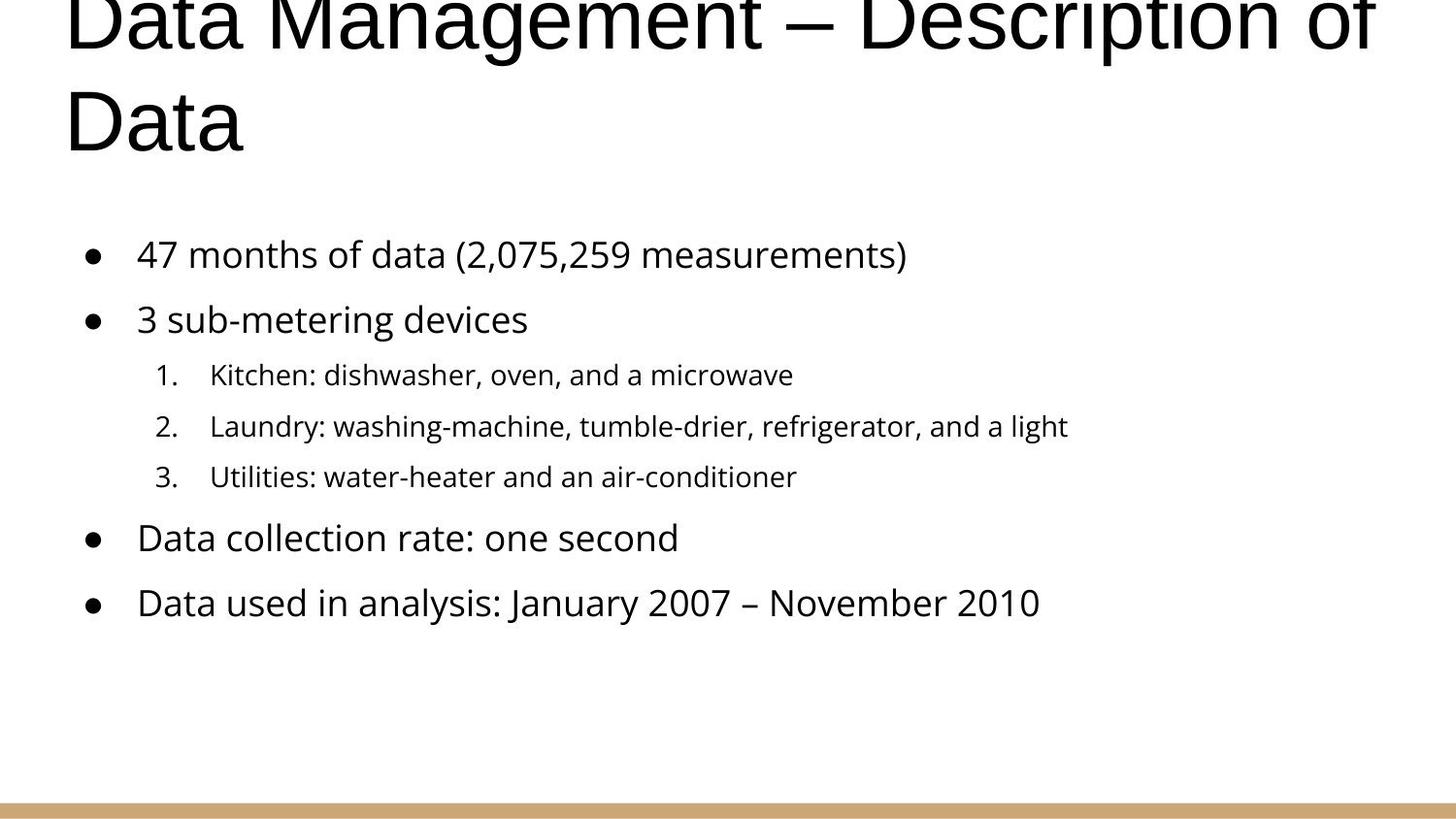

# Data Management – Description of Data
47 months of data (2,075,259 measurements)
3 sub-metering devices
Kitchen: dishwasher, oven, and a microwave
Laundry: washing-machine, tumble-drier, refrigerator, and a light
Utilities: water-heater and an air-conditioner
Data collection rate: one second
Data used in analysis: January 2007 – November 2010